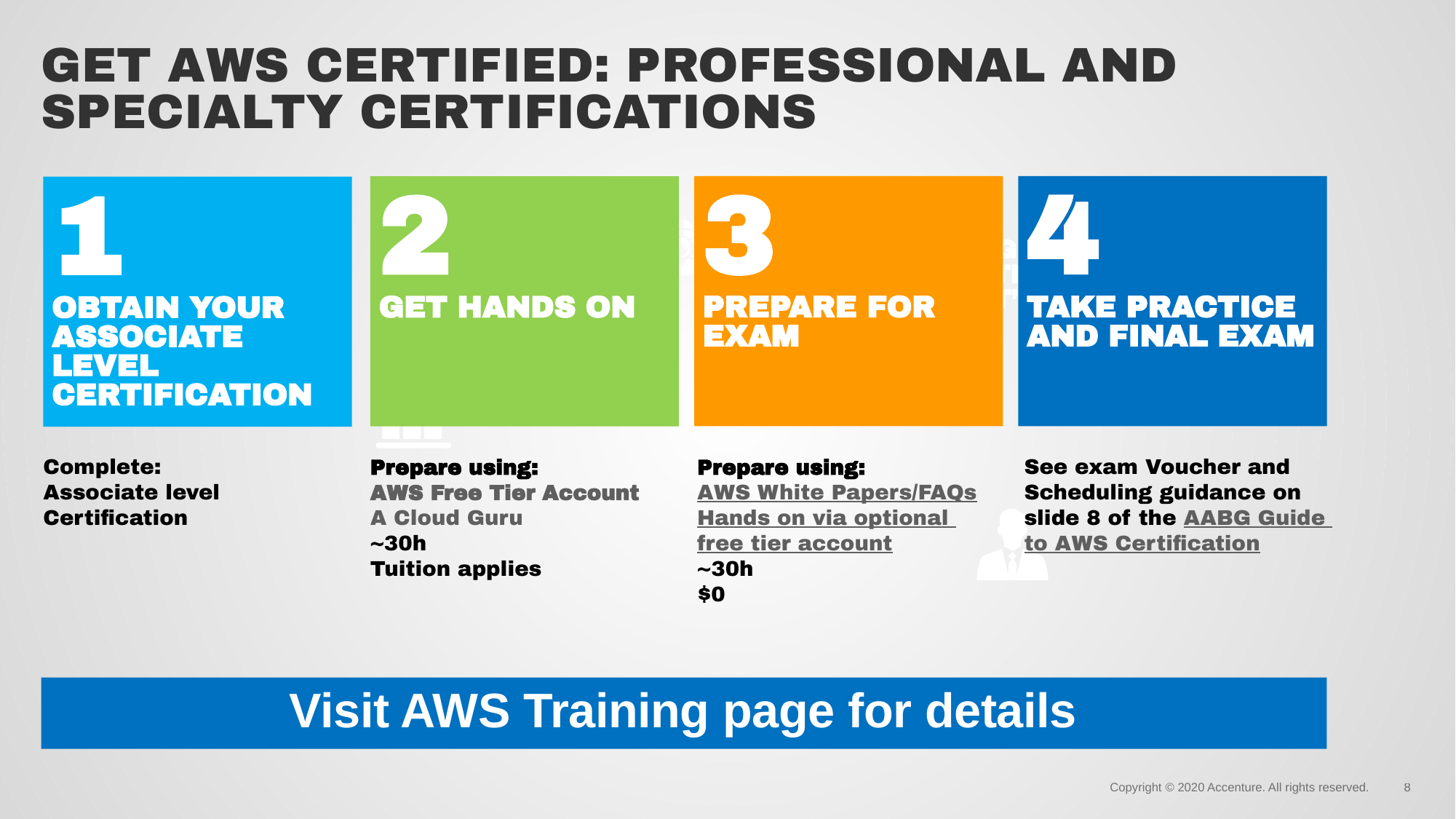

# Get AWS Certified: professional and specialty certifications
4
Take practice and final exam
3
Prepare for exam
2
Get hands on
1
Obtain your associate level certification

AABG Only Partnership of it’s Kind

Complete:
Associate level
Certification
Prepare using:
AWS Free Tier Account
A Cloud Guru
~30h
Tuition applies

Prepare using:
AWS White Papers/FAQs
Hands on via optional
free tier account
~30h
$0

See exam Voucher and
Scheduling guidance on
slide 8 of the AABG Guide
to AWS Certification

Visit AWS Training page for details